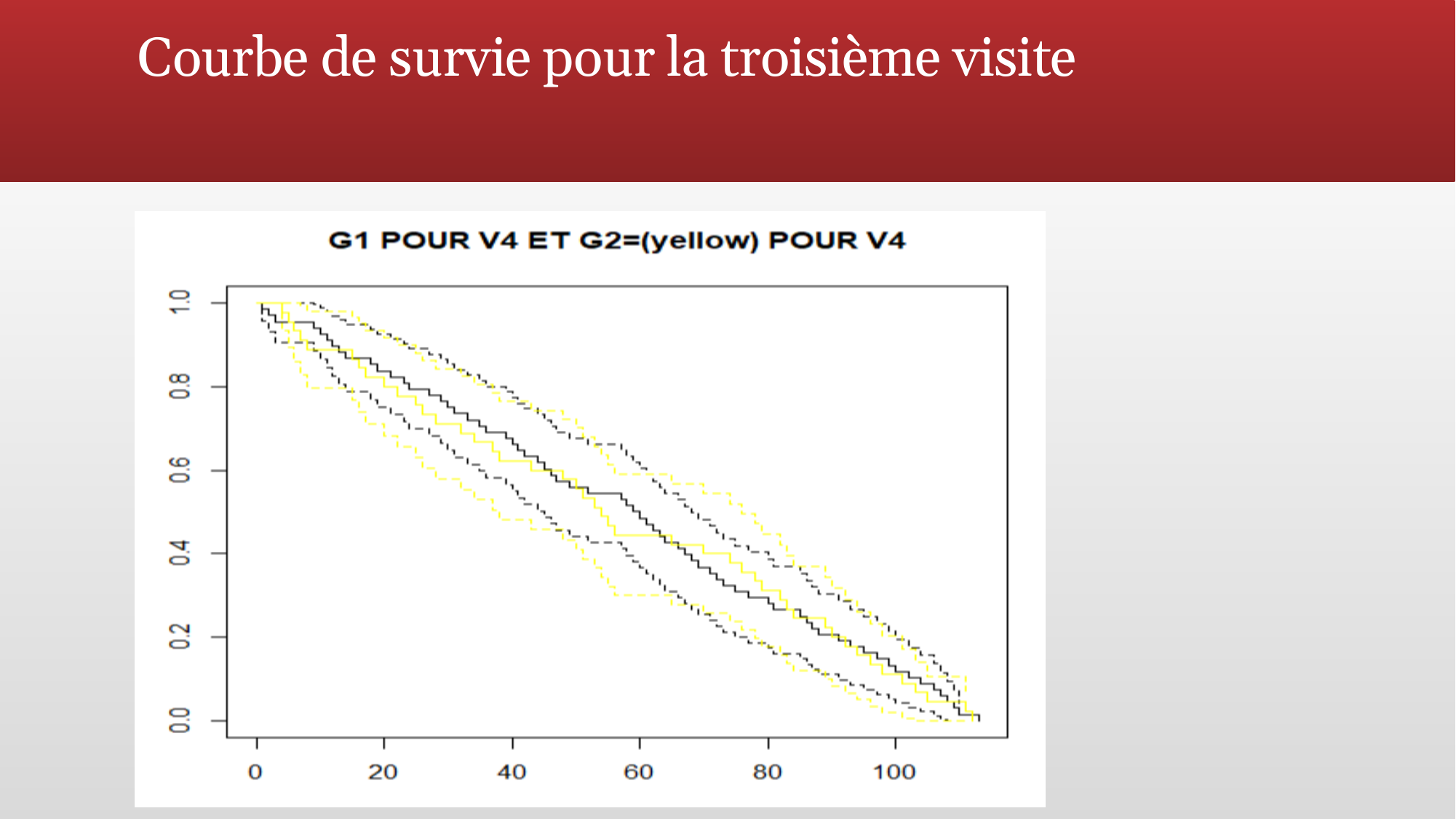

# Courbe de survie pour la troisième visite